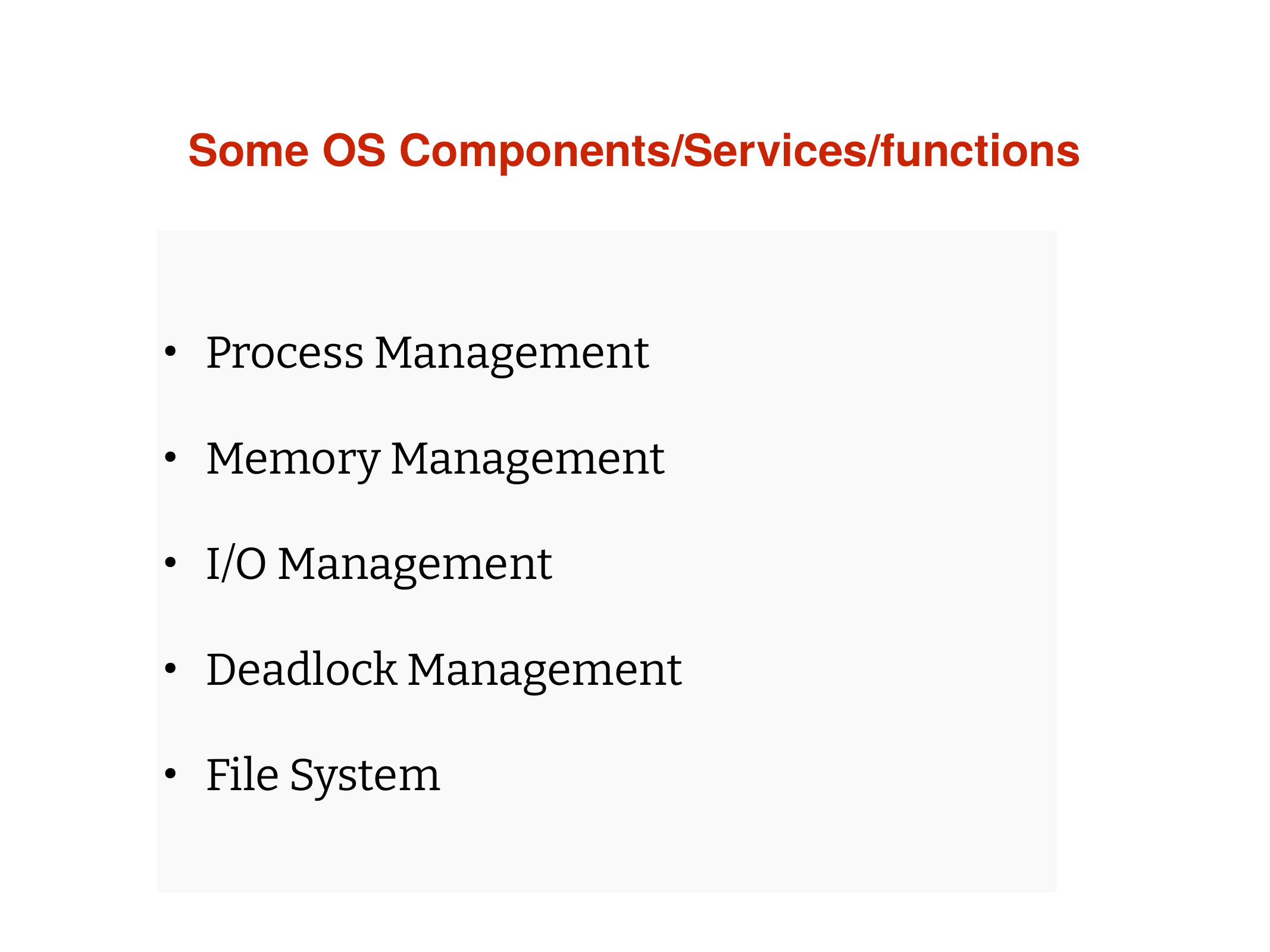

# Some OS Components/Services/functions
Process Management
Memory Management
I/O Management
Deadlock Management
File System